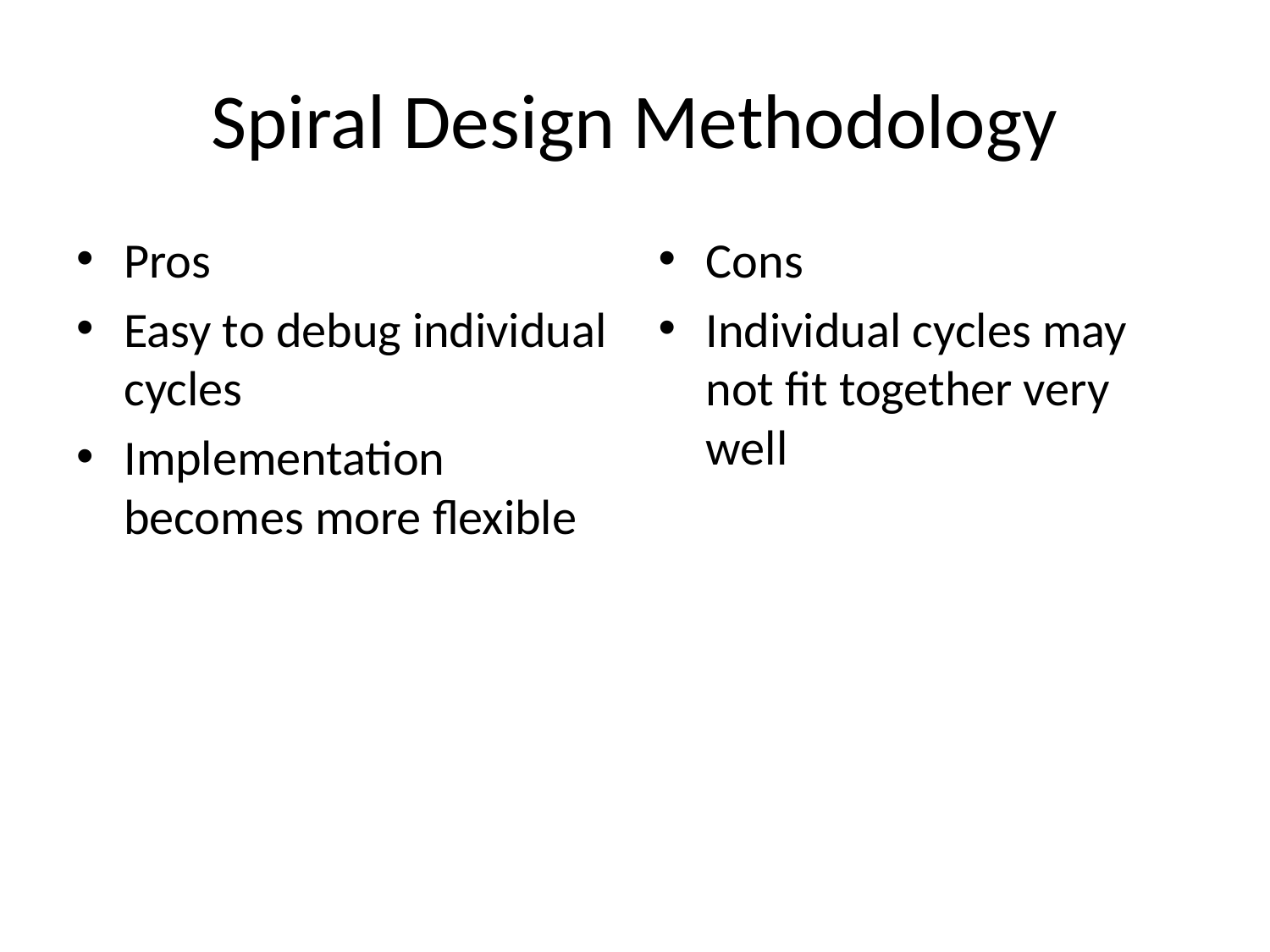

# Spiral Design Methodology
Pros
Easy to debug individual cycles
Implementation becomes more flexible
Cons
Individual cycles may not fit together very well